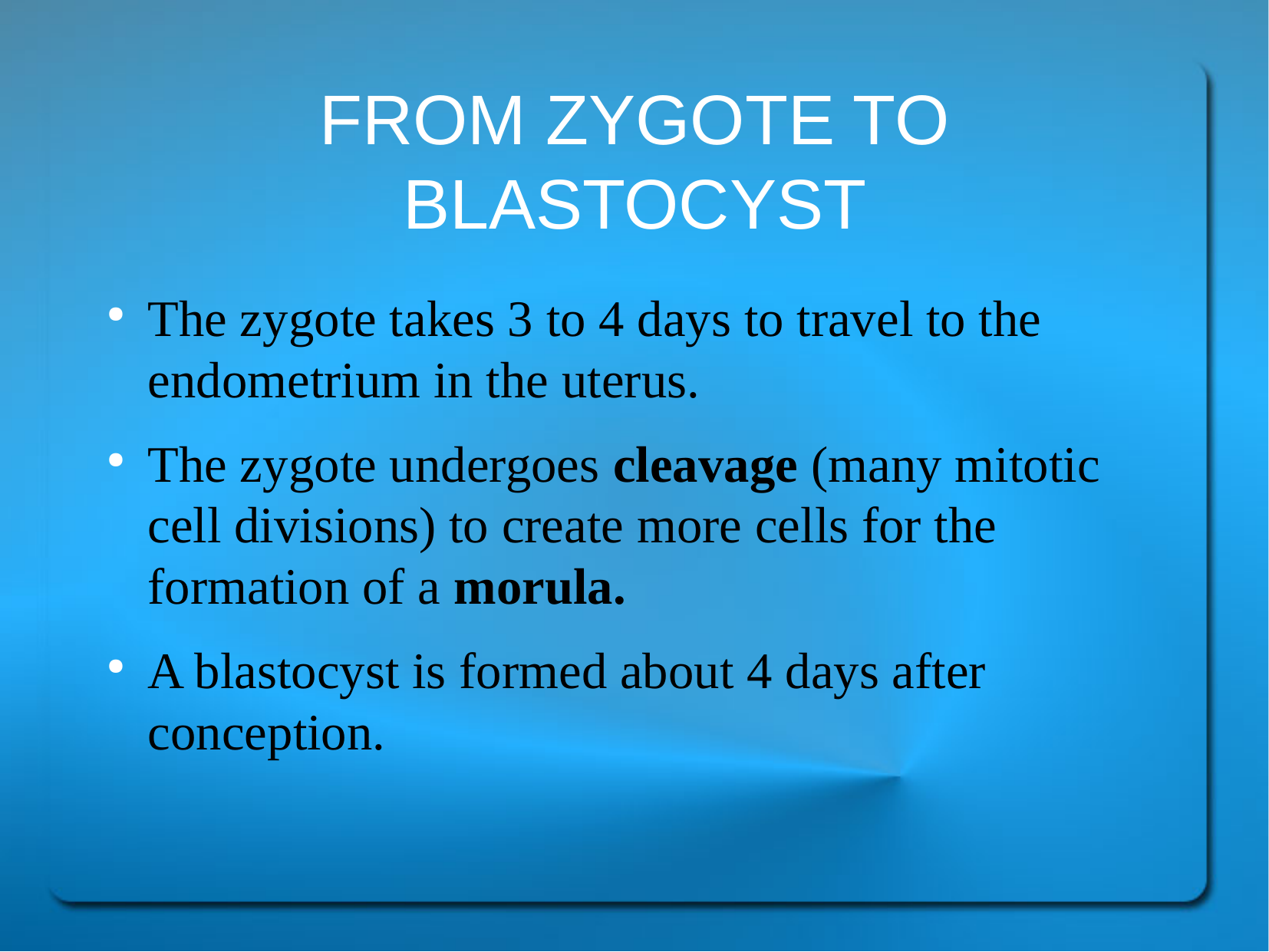

FROM ZYGOTE TO BLASTOCYST
The zygote takes 3 to 4 days to travel to the endometrium in the uterus.
The zygote undergoes cleavage (many mitotic cell divisions) to create more cells for the formation of a morula.
A blastocyst is formed about 4 days after conception.